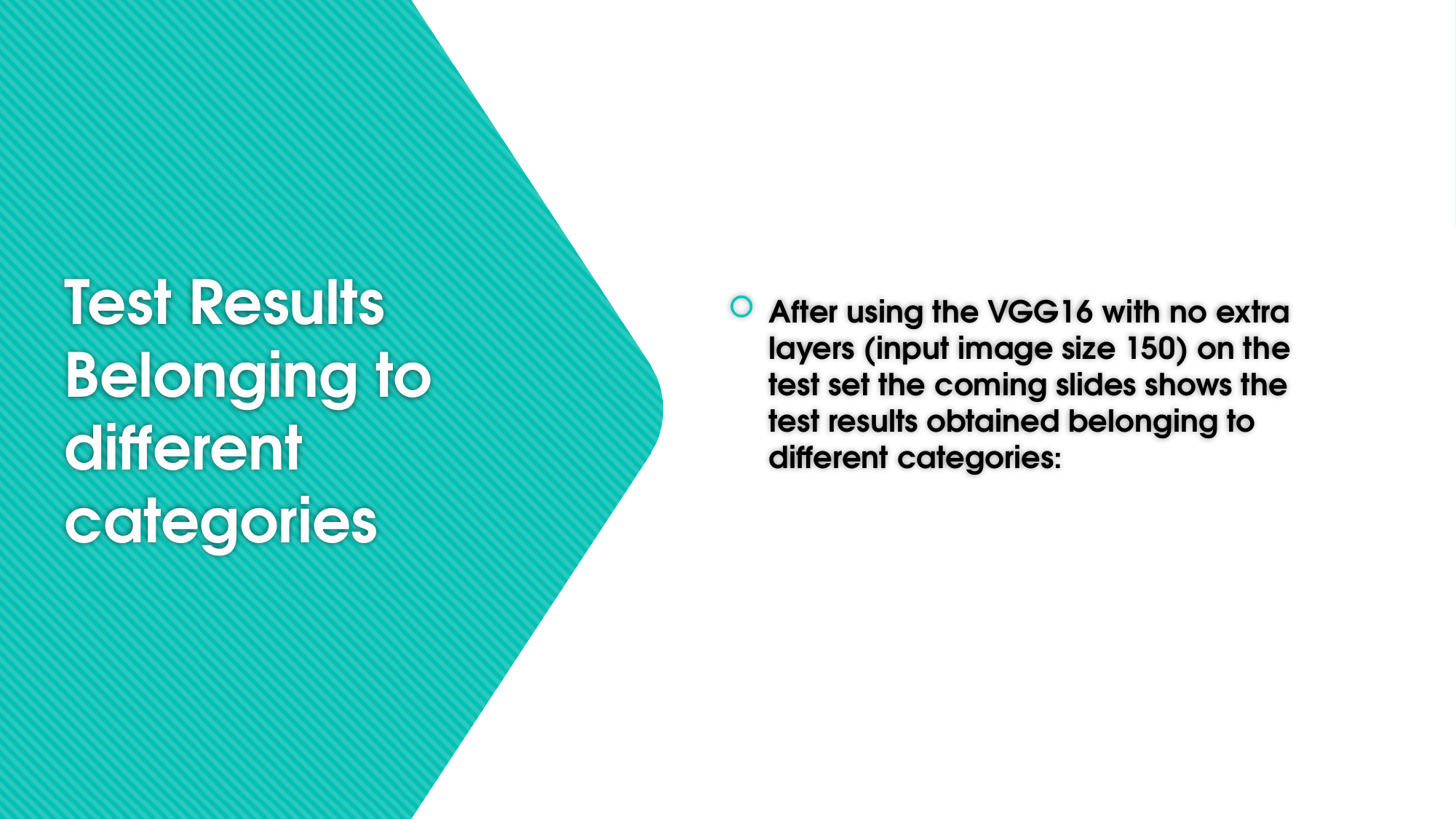

After using the VGG16 with no extra layers (input image size 150) on the test set the coming slides shows the test results obtained belonging to different categories:

# Test Results Belonging to different categories